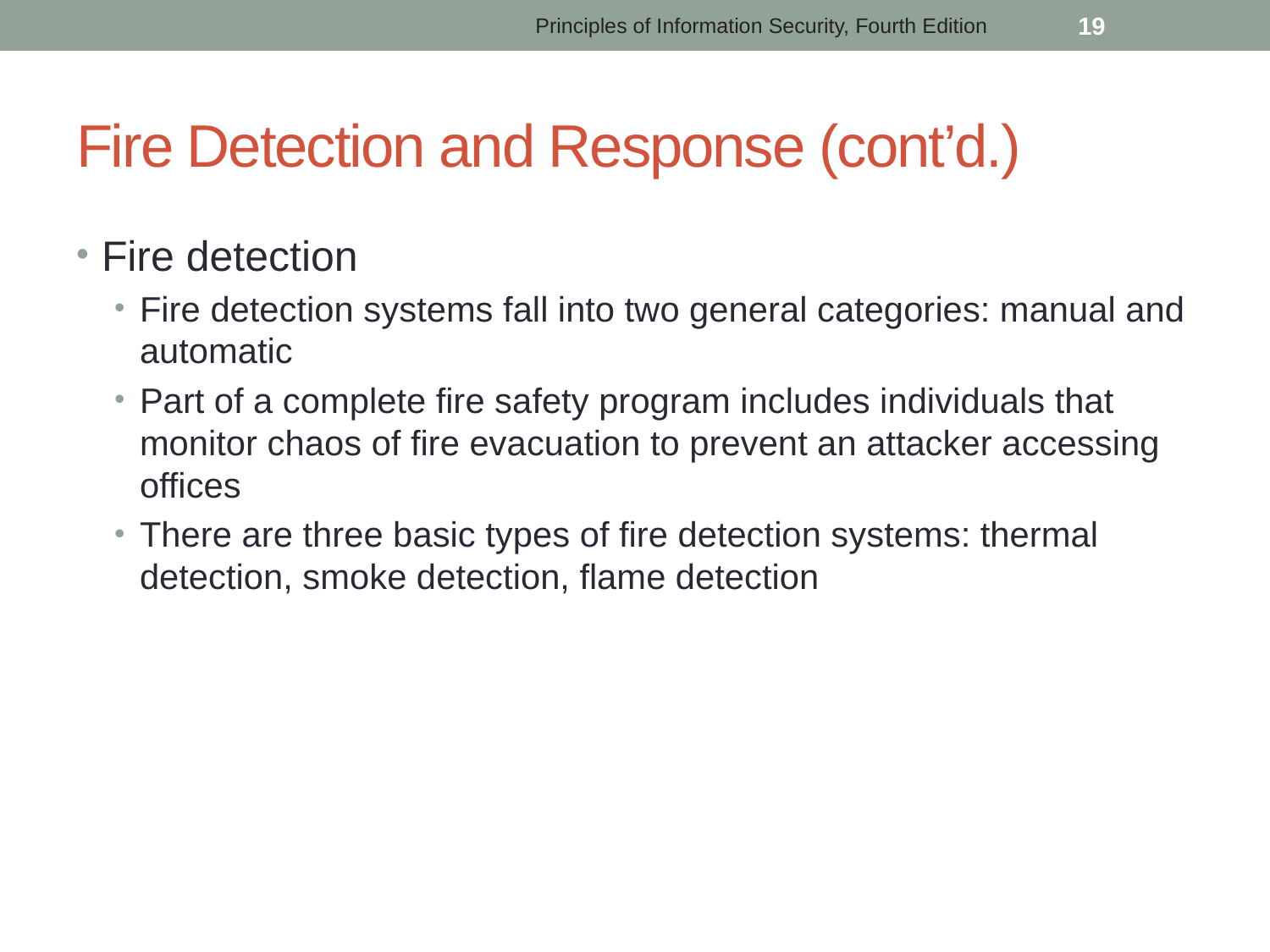

Principles of Information Security, Fourth Edition
 19
# Fire Detection and Response (cont’d.)
Fire detection
Fire detection systems fall into two general categories: manual and automatic
Part of a complete fire safety program includes individuals that monitor chaos of fire evacuation to prevent an attacker accessing offices
There are three basic types of fire detection systems: thermal detection, smoke detection, flame detection